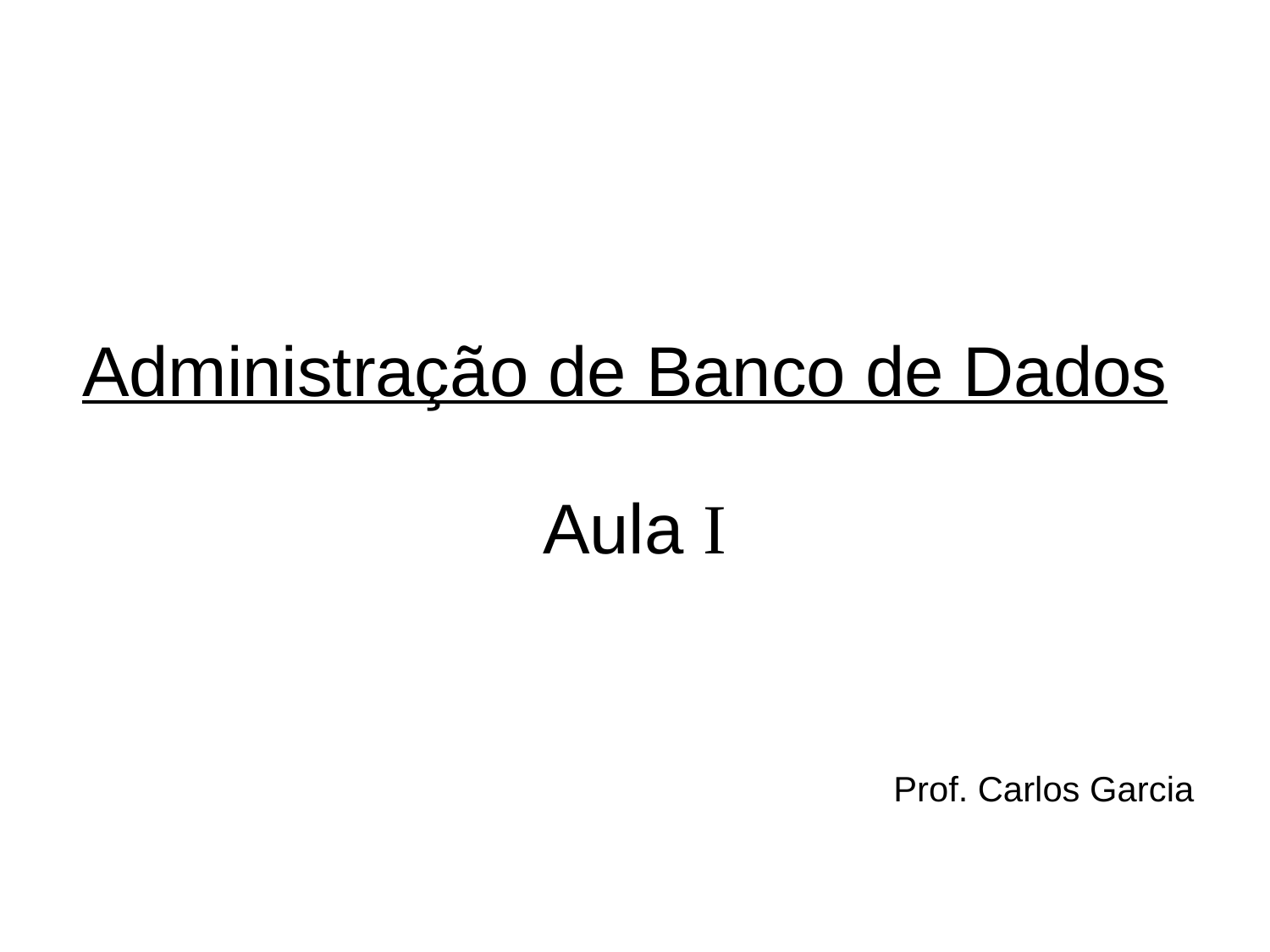

# Administração de Banco de Dados Aula I
Prof. Carlos Garcia